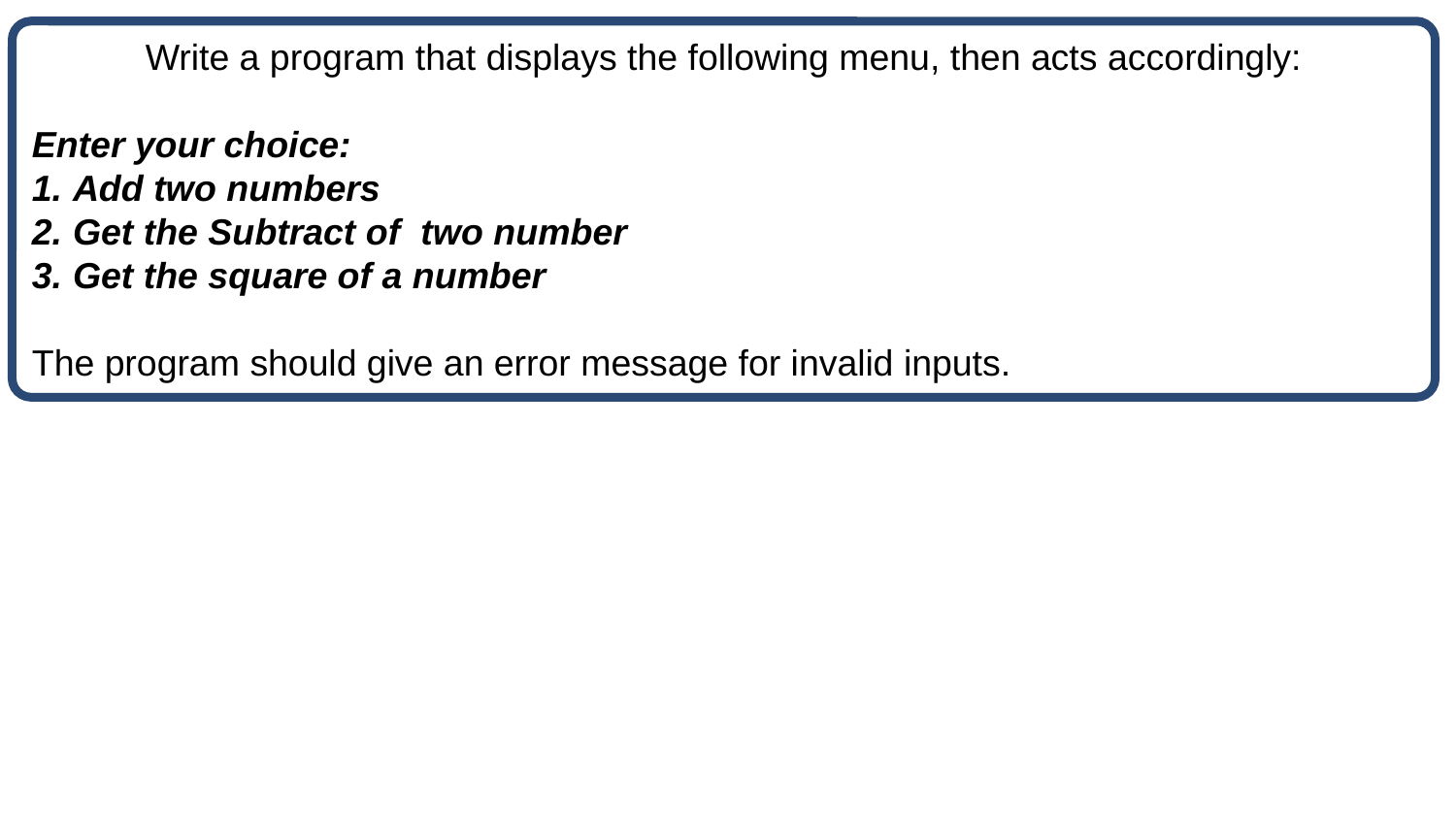

Write a program that displays the following menu, then acts accordingly:

Enter your choice:
Add two numbers
Get the Subtract of  two number
Get the square of a number

The program should give an error message for invalid inputs.
60